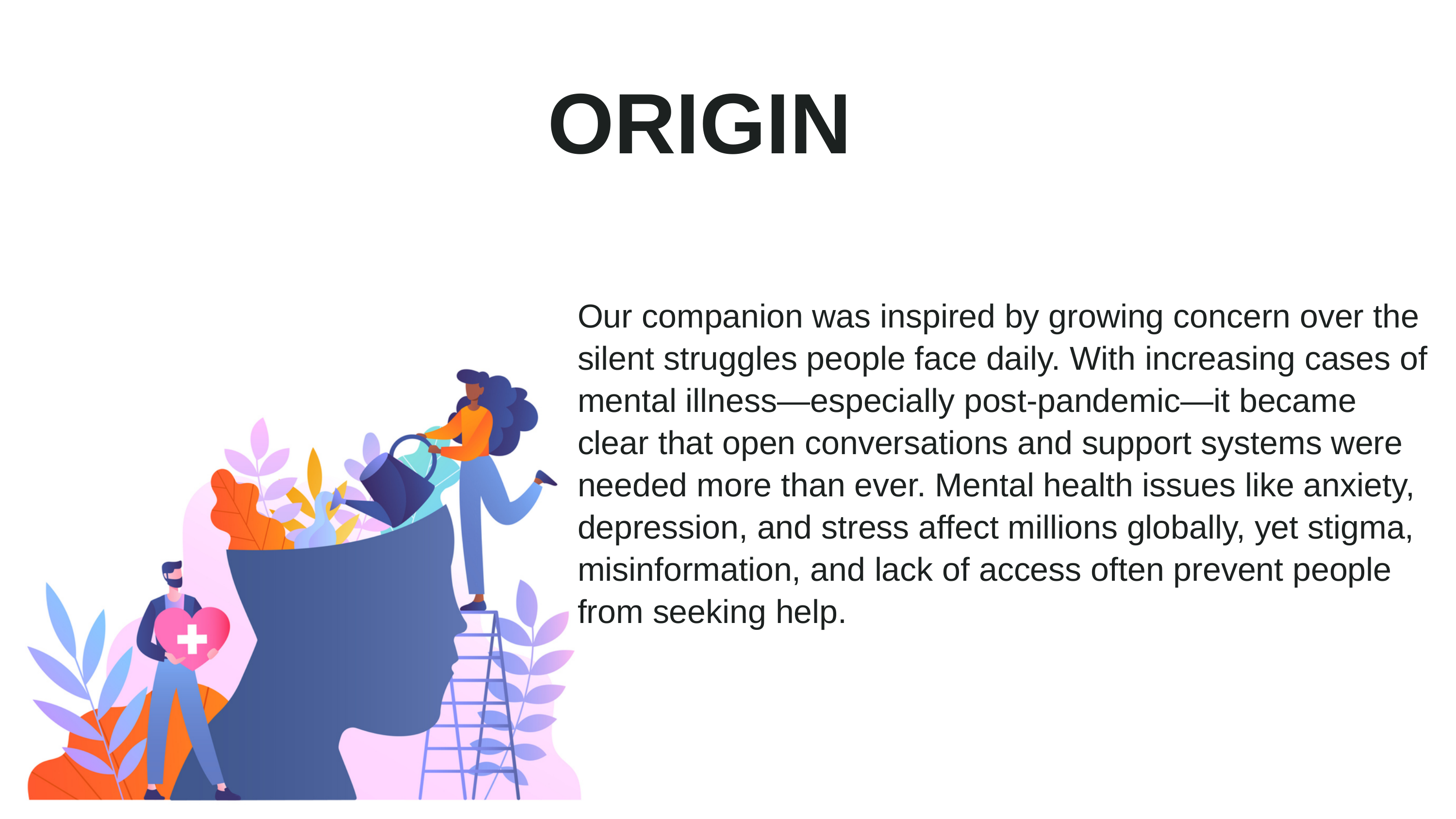

ORIGIN
Our companion was inspired by growing concern over the silent struggles people face daily. With increasing cases of mental illness—especially post-pandemic—it became clear that open conversations and support systems were needed more than ever. Mental health issues like anxiety, depression, and stress affect millions globally, yet stigma, misinformation, and lack of access often prevent people from seeking help.